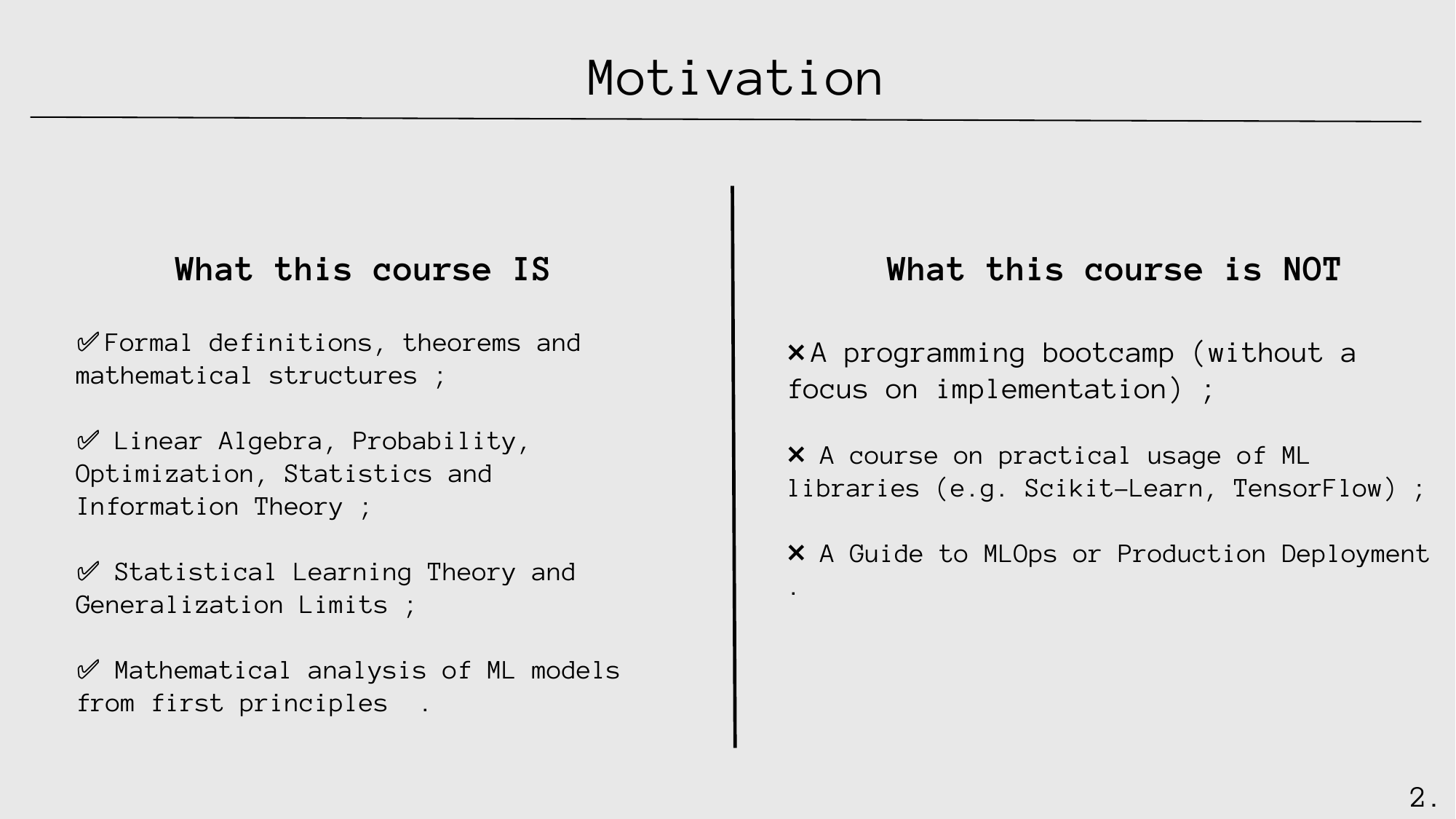

Motivation
What this course is NOT

❌ A programming bootcamp (without a focus on implementation) ;

❌ A course on practical usage of ML libraries (e.g. Scikit-Learn, TensorFlow) ;

❌ A Guide to MLOps or Production Deployment .
What this course IS

✅ Formal definitions, theorems and mathematical structures ;

✅ Linear Algebra, Probability, Optimization, Statistics and Information Theory ;

✅ Statistical Learning Theory and Generalization Limits ;

✅ Mathematical analysis of ML models from first principles  .
2.